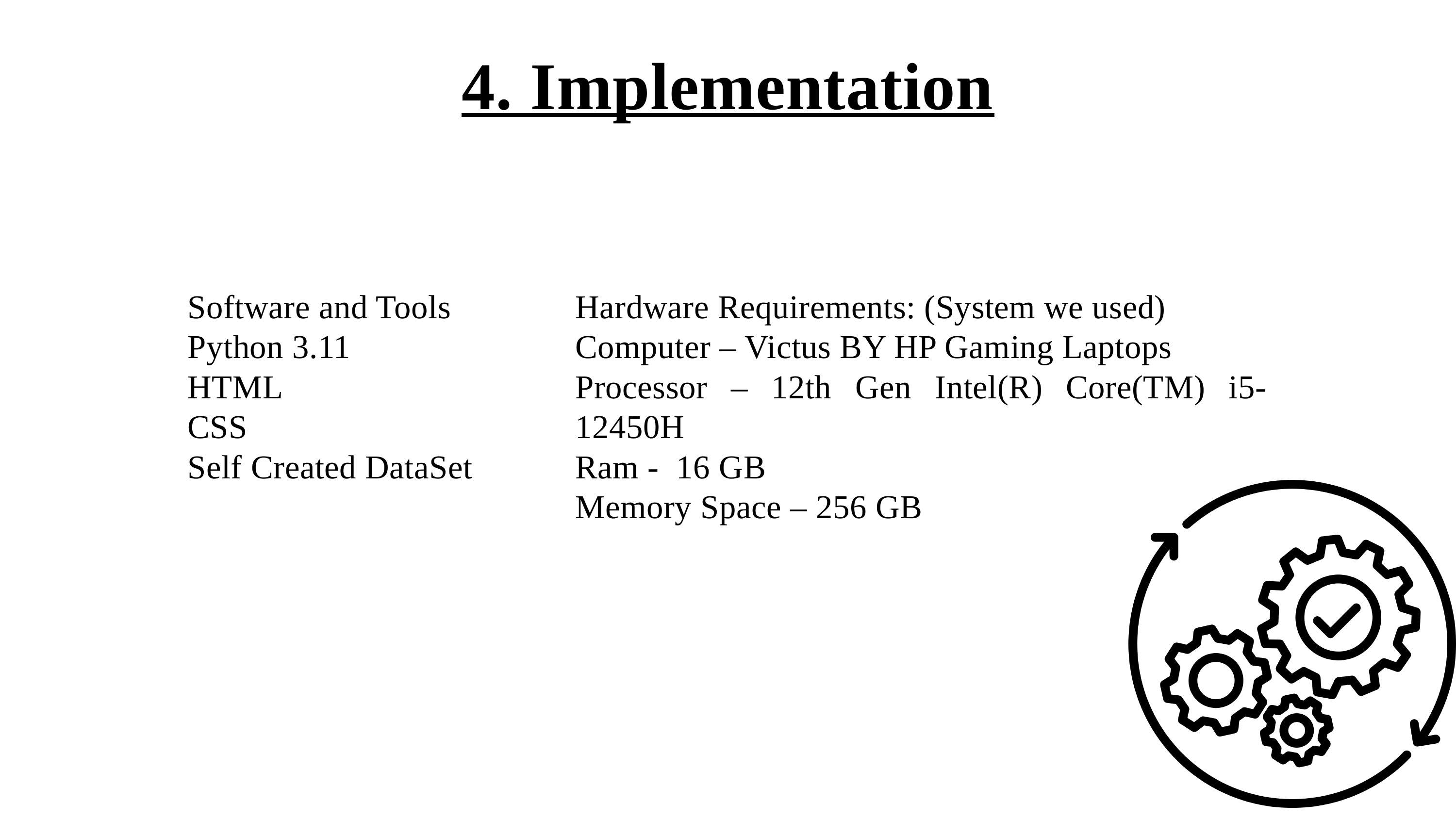

4. Implementation
Software and Tools
Python 3.11
HTML
CSS
Self Created DataSet
Hardware Requirements: (System we used)
Computer – Victus BY HP Gaming Laptops
Processor – 12th Gen Intel(R) Core(TM) i5-12450H
Ram -  16 GB
Memory Space – 256 GB